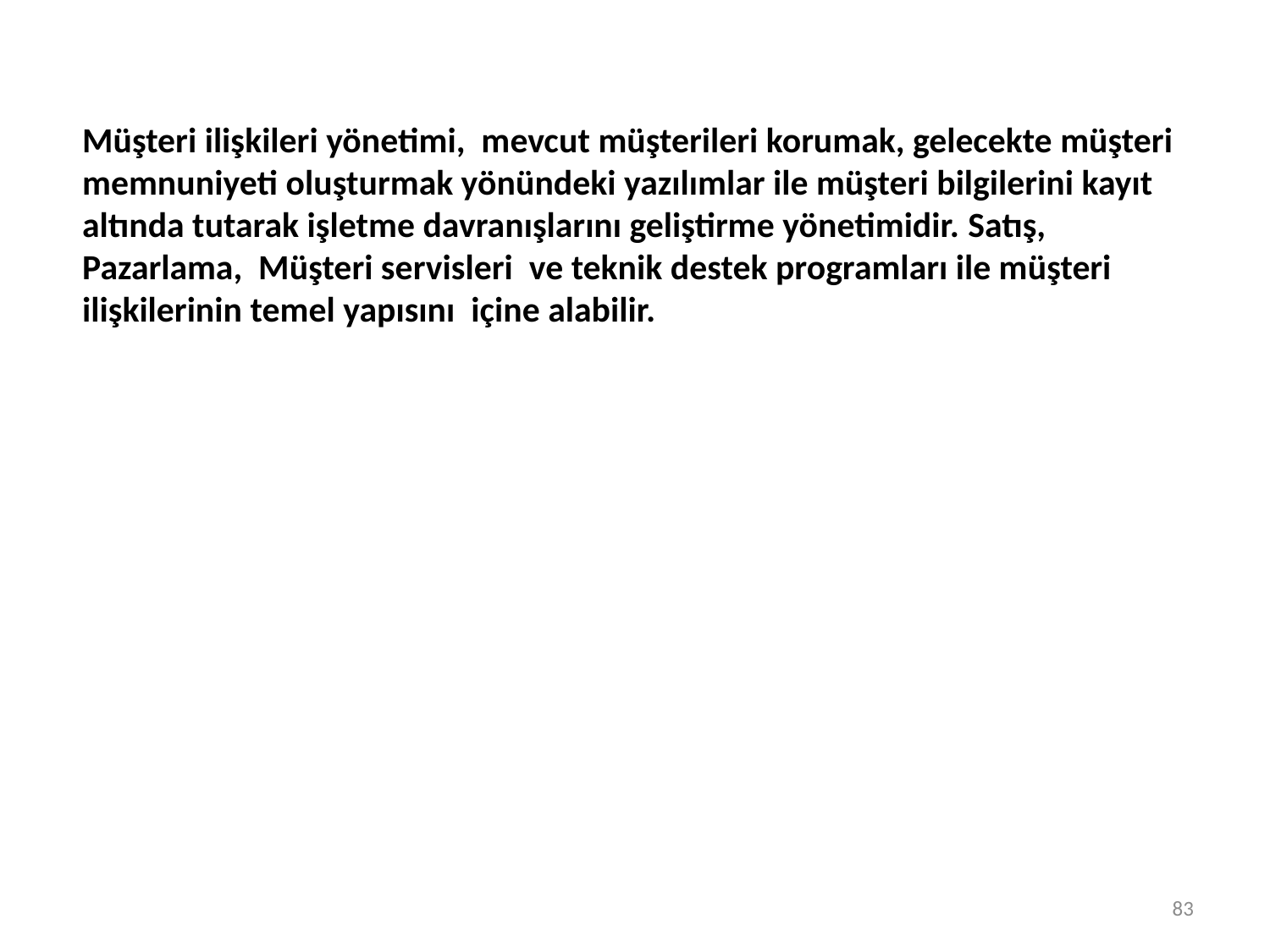

# Müşteri ilişkileri yönetimi,  mevcut müşterileri korumak, gelecekte müşteri memnuniyeti oluşturmak yönündeki yazılımlar ile müşteri bilgilerini kayıt altında tutarak işletme davranışlarını geliştirme yönetimidir. Satış, Pazarlama,  Müşteri servisleri  ve teknik destek programları ile müşteri ilişkilerinin temel yapısını  içine alabilir.

83